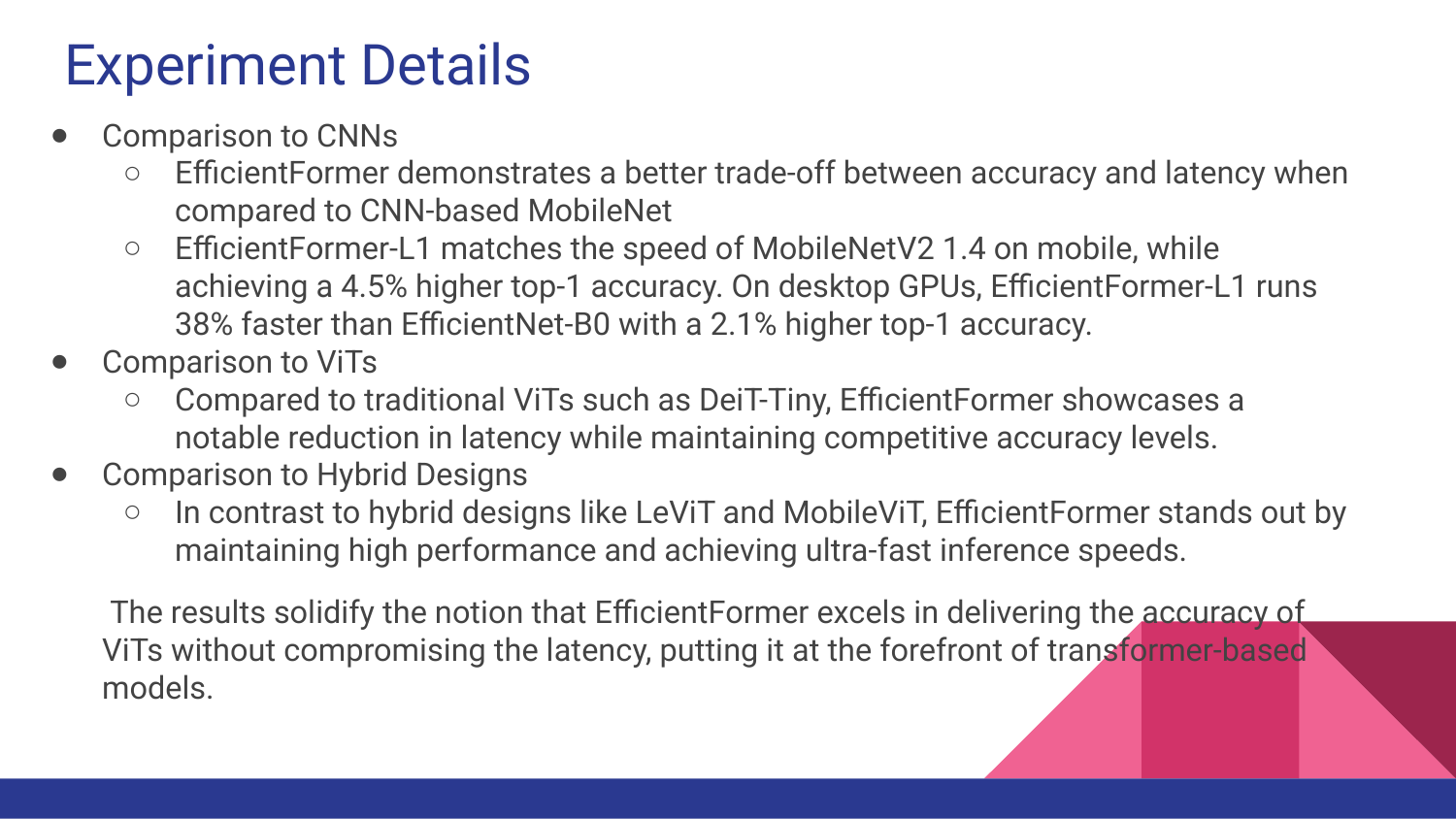

# Experiment Details
Comparison to CNNs
EfficientFormer demonstrates a better trade-off between accuracy and latency when compared to CNN-based MobileNet
EfficientFormer-L1 matches the speed of MobileNetV2 1.4 on mobile, while achieving a 4.5% higher top-1 accuracy. On desktop GPUs, EfficientFormer-L1 runs 38% faster than EfficientNet-B0 with a 2.1% higher top-1 accuracy.
Comparison to ViTs
Compared to traditional ViTs such as DeiT-Tiny, EfficientFormer showcases a notable reduction in latency while maintaining competitive accuracy levels.
Comparison to Hybrid Designs
In contrast to hybrid designs like LeViT and MobileViT, EfficientFormer stands out by maintaining high performance and achieving ultra-fast inference speeds.
 The results solidify the notion that EfficientFormer excels in delivering the accuracy of ViTs without compromising the latency, putting it at the forefront of transformer-based models.